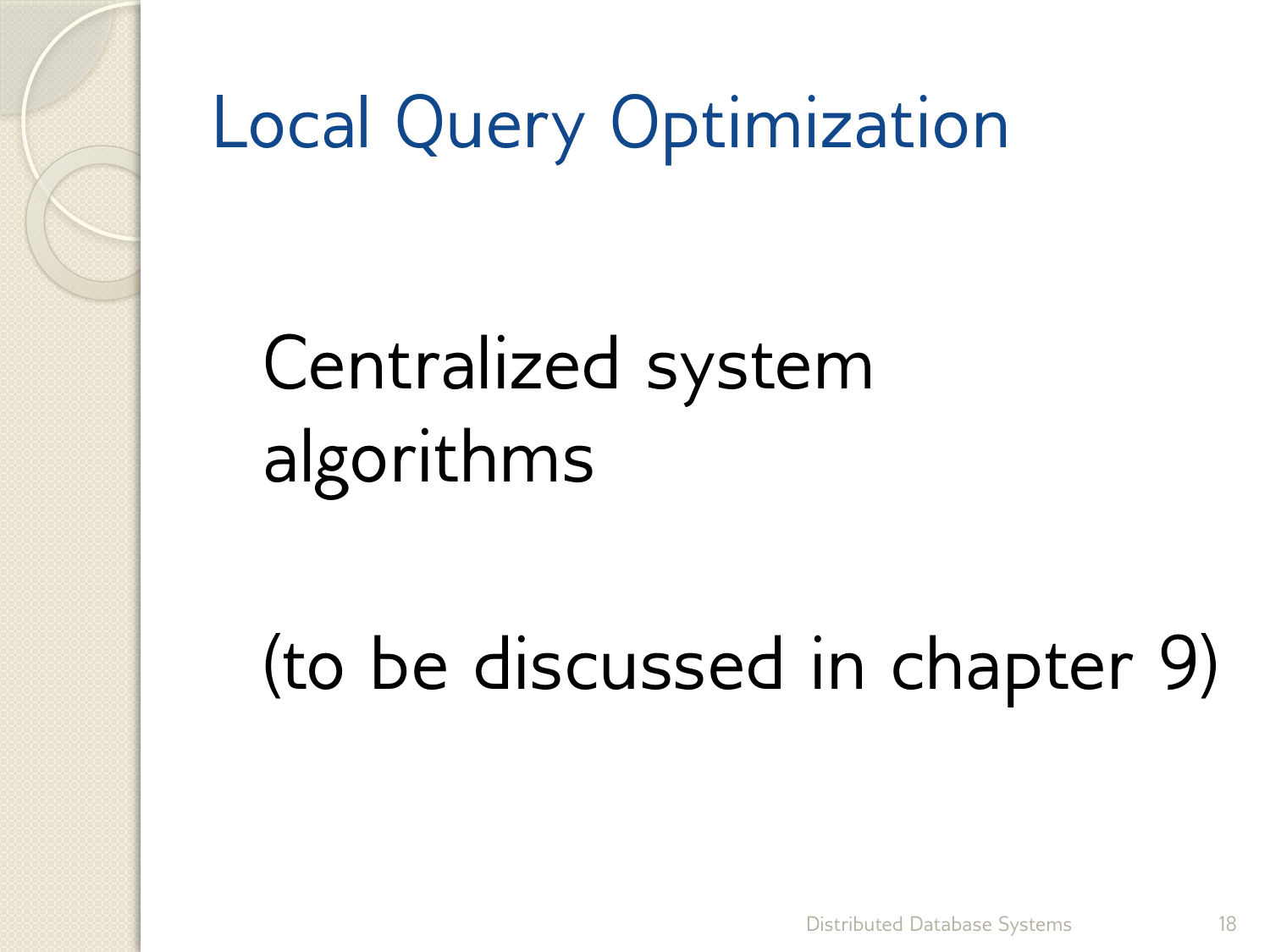

# Local Query Optimization

	Centralized system algorithms

	(to be discussed in chapter 9)
Distributed Database Systems
18